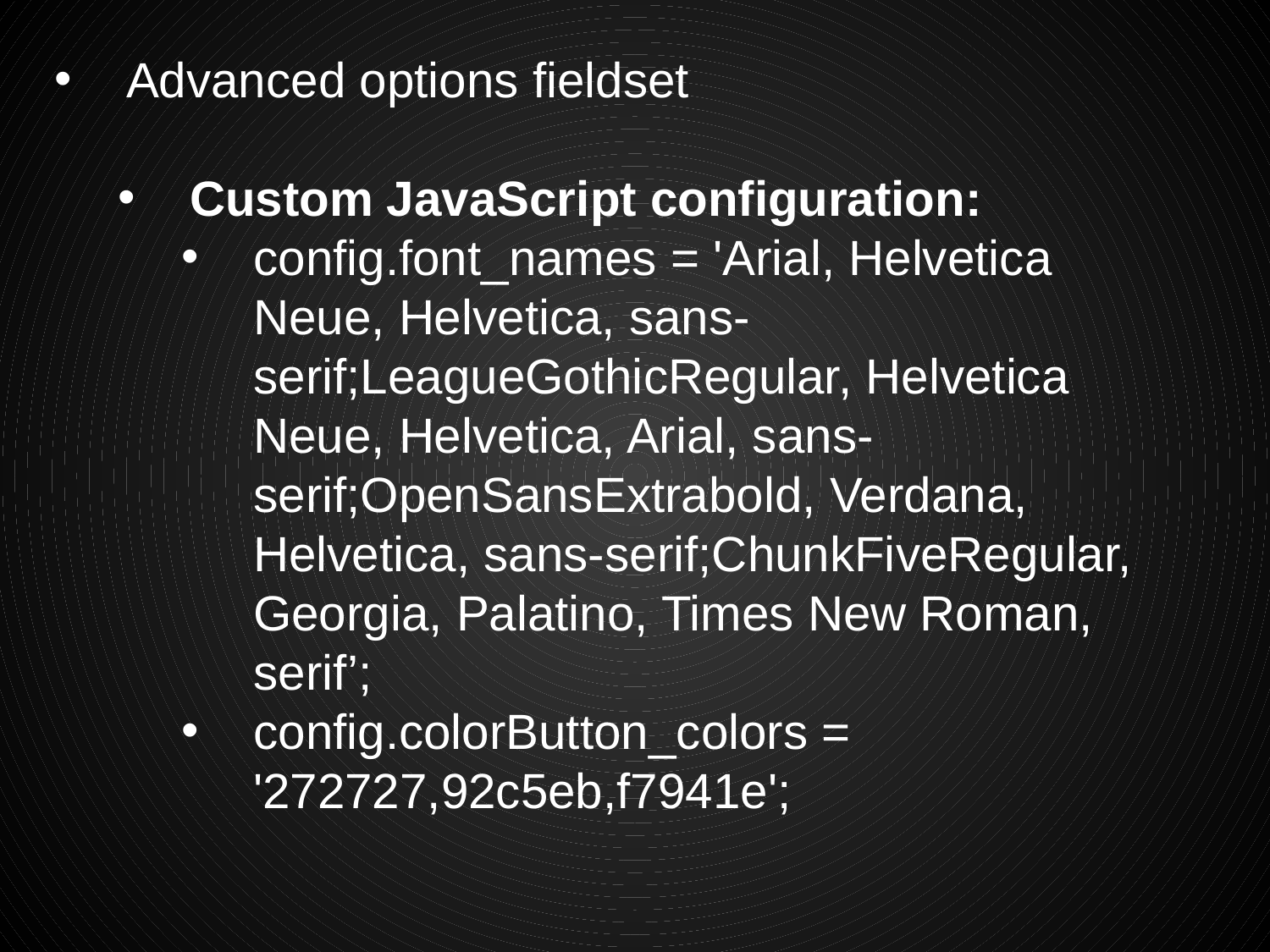

Advanced options fieldset

Custom JavaScript configuration:
config.font_names = 'Arial, Helvetica Neue, Helvetica, sans-serif;LeagueGothicRegular, Helvetica Neue, Helvetica, Arial, sans-serif;OpenSansExtrabold, Verdana, Helvetica, sans-serif;ChunkFiveRegular, Georgia, Palatino, Times New Roman, serif’;
config.colorButton_colors = '272727,92c5eb,f7941e';